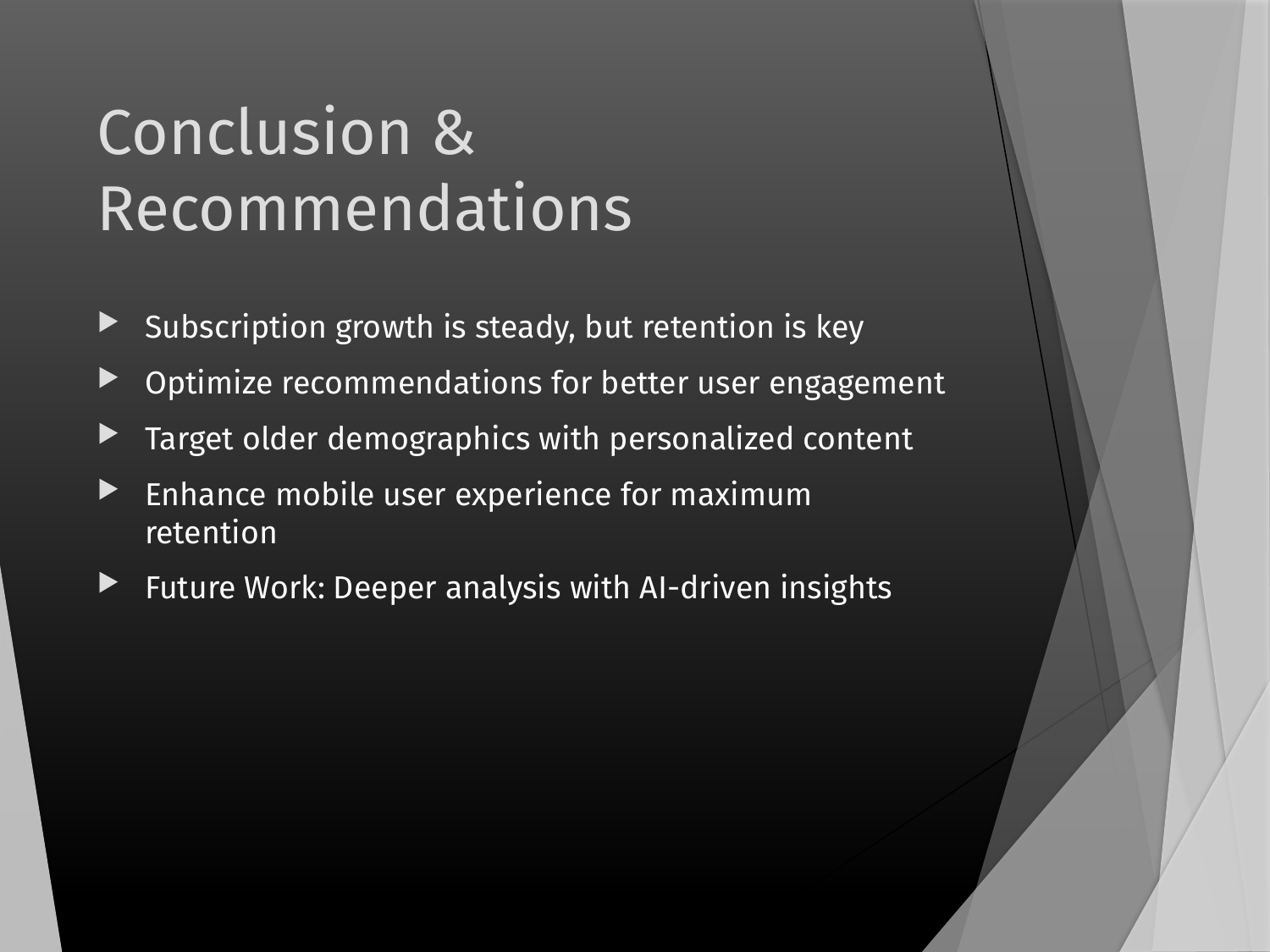

# Conclusion & Recommendations
Subscription growth is steady, but retention is key
Optimize recommendations for better user engagement
Target older demographics with personalized content
Enhance mobile user experience for maximum retention
Future Work: Deeper analysis with AI-driven insights